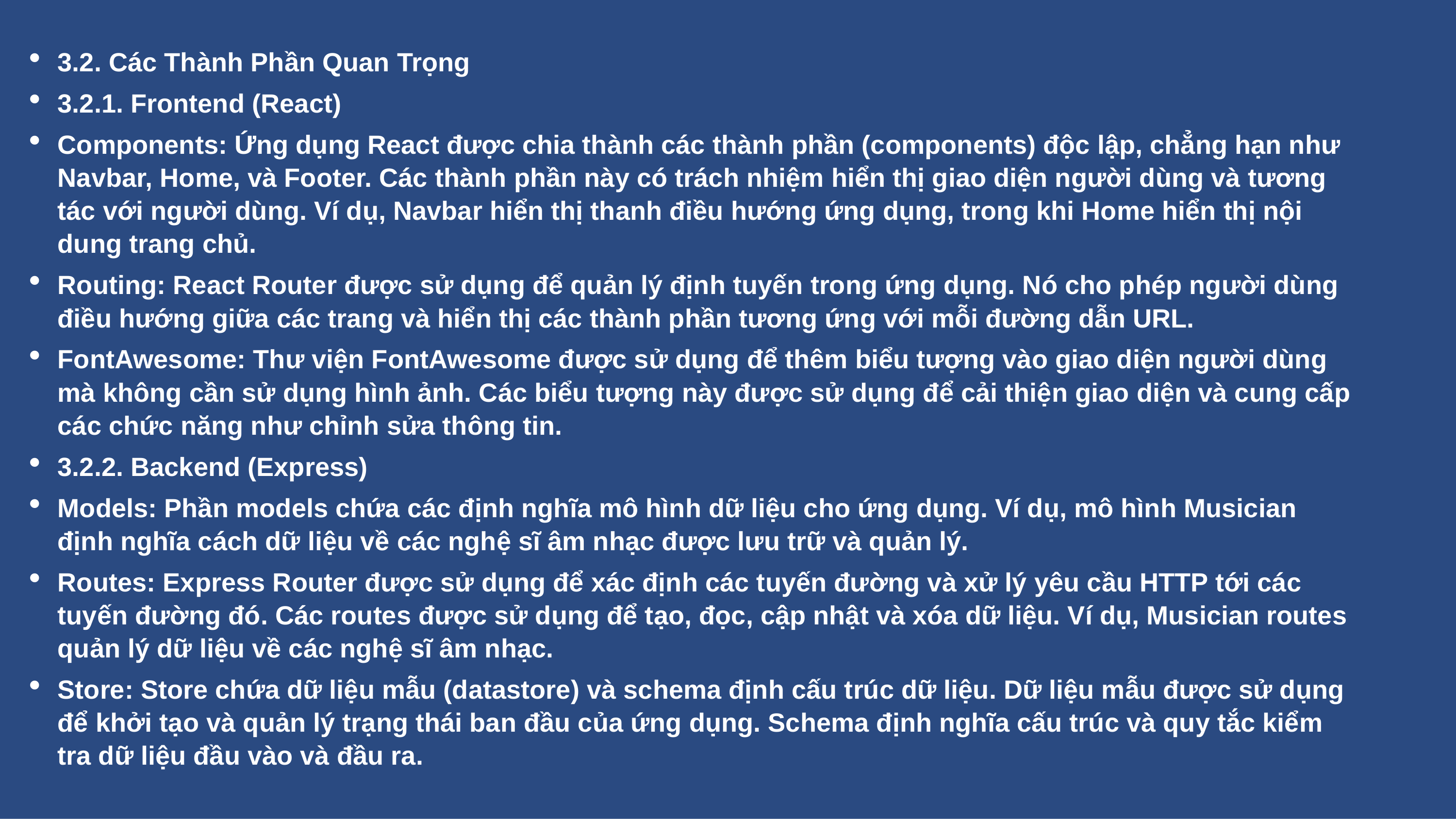

3.2. Các Thành Phần Quan Trọng
3.2.1. Frontend (React)
Components: Ứng dụng React được chia thành các thành phần (components) độc lập, chẳng hạn như Navbar, Home, và Footer. Các thành phần này có trách nhiệm hiển thị giao diện người dùng và tương tác với người dùng. Ví dụ, Navbar hiển thị thanh điều hướng ứng dụng, trong khi Home hiển thị nội dung trang chủ.
Routing: React Router được sử dụng để quản lý định tuyến trong ứng dụng. Nó cho phép người dùng điều hướng giữa các trang và hiển thị các thành phần tương ứng với mỗi đường dẫn URL.
FontAwesome: Thư viện FontAwesome được sử dụng để thêm biểu tượng vào giao diện người dùng mà không cần sử dụng hình ảnh. Các biểu tượng này được sử dụng để cải thiện giao diện và cung cấp các chức năng như chỉnh sửa thông tin.
3.2.2. Backend (Express)
Models: Phần models chứa các định nghĩa mô hình dữ liệu cho ứng dụng. Ví dụ, mô hình Musician định nghĩa cách dữ liệu về các nghệ sĩ âm nhạc được lưu trữ và quản lý.
Routes: Express Router được sử dụng để xác định các tuyến đường và xử lý yêu cầu HTTP tới các tuyến đường đó. Các routes được sử dụng để tạo, đọc, cập nhật và xóa dữ liệu. Ví dụ, Musician routes quản lý dữ liệu về các nghệ sĩ âm nhạc.
Store: Store chứa dữ liệu mẫu (datastore) và schema định cấu trúc dữ liệu. Dữ liệu mẫu được sử dụng để khởi tạo và quản lý trạng thái ban đầu của ứng dụng. Schema định nghĩa cấu trúc và quy tắc kiểm tra dữ liệu đầu vào và đầu ra.